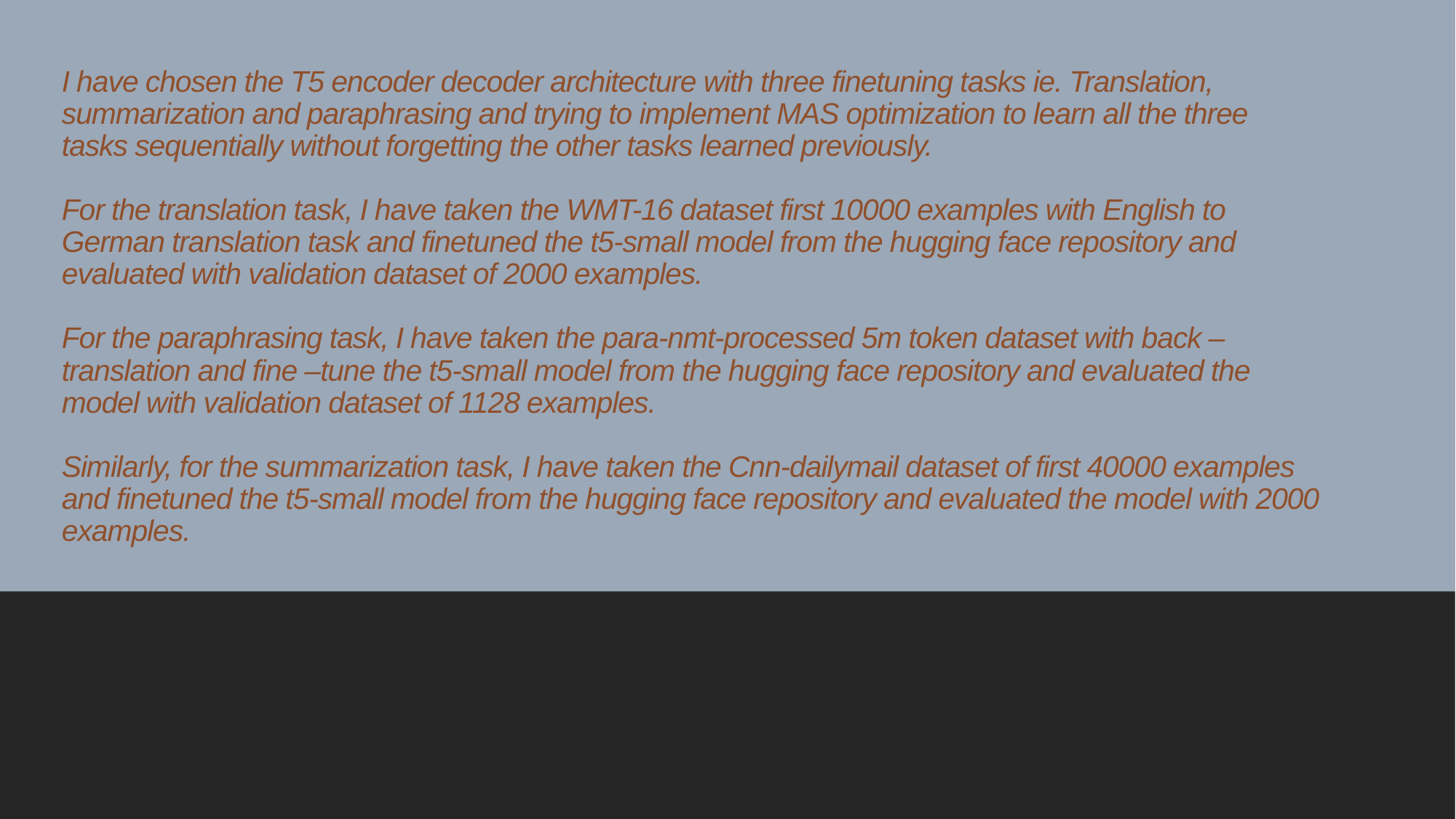

# I have chosen the T5 encoder decoder architecture with three finetuning tasks ie. Translation, summarization and paraphrasing and trying to implement MAS optimization to learn all the three tasks sequentially without forgetting the other tasks learned previously. For the translation task, I have taken the WMT-16 dataset first 10000 examples with English to German translation task and finetuned the t5-small model from the hugging face repository and evaluated with validation dataset of 2000 examples. For the paraphrasing task, I have taken the para-nmt-processed 5m token dataset with back –translation and fine –tune the t5-small model from the hugging face repository and evaluated the model with validation dataset of 1128 examples. Similarly, for the summarization task, I have taken the Cnn-dailymail dataset of first 40000 examples and finetuned the t5-small model from the hugging face repository and evaluated the model with 2000 examples.